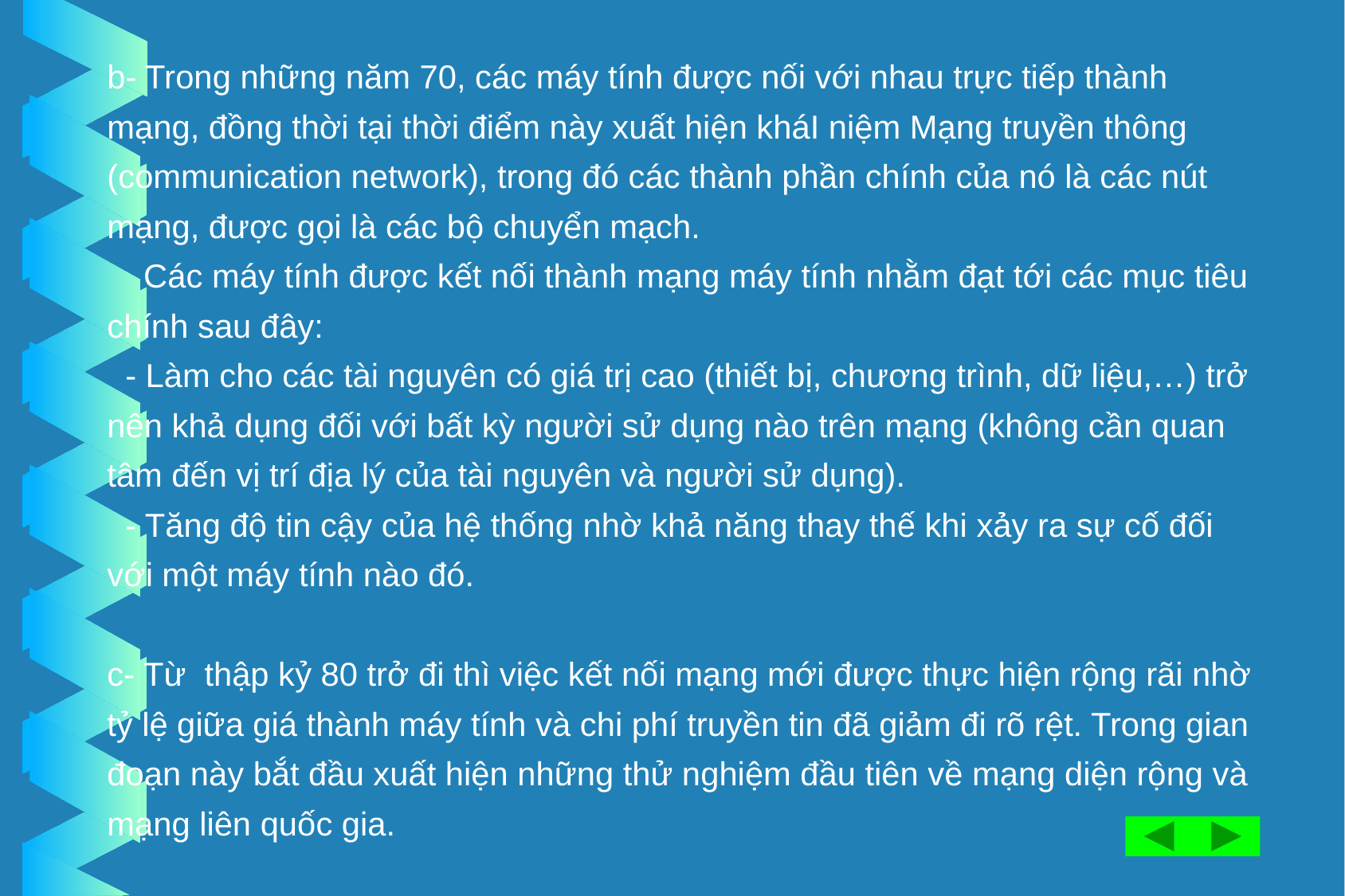

b- Trong những năm 70, các máy tính được nối với nhau trực tiếp thành mạng, đồng thời tại thời điểm này xuất hiện kháI niệm Mạng truyền thông (communication network), trong đó các thành phần chính của nó là các nút mạng, được gọi là các bộ chuyển mạch.
    Các máy tính được kết nối thành mạng máy tính nhằm đạt tới các mục tiêu chính sau đây:
  - Làm cho các tài nguyên có giá trị cao (thiết bị, chương trình, dữ liệu,…) trở nên khả dụng đối với bất kỳ người sử dụng nào trên mạng (không cần quan tâm đến vị trí địa lý của tài nguyên và người sử dụng).
  - Tăng độ tin cậy của hệ thống nhờ khả năng thay thế khi xảy ra sự cố đối với một máy tính nào đó.

c- Từ  thập kỷ 80 trở đi thì việc kết nối mạng mới được thực hiện rộng rãi nhờ tỷ lệ giữa giá thành máy tính và chi phí truyền tin đã giảm đi rõ rệt. Trong gian đoạn này bắt đầu xuất hiện những thử nghiệm đầu tiên về mạng diện rộng và mạng liên quốc gia.